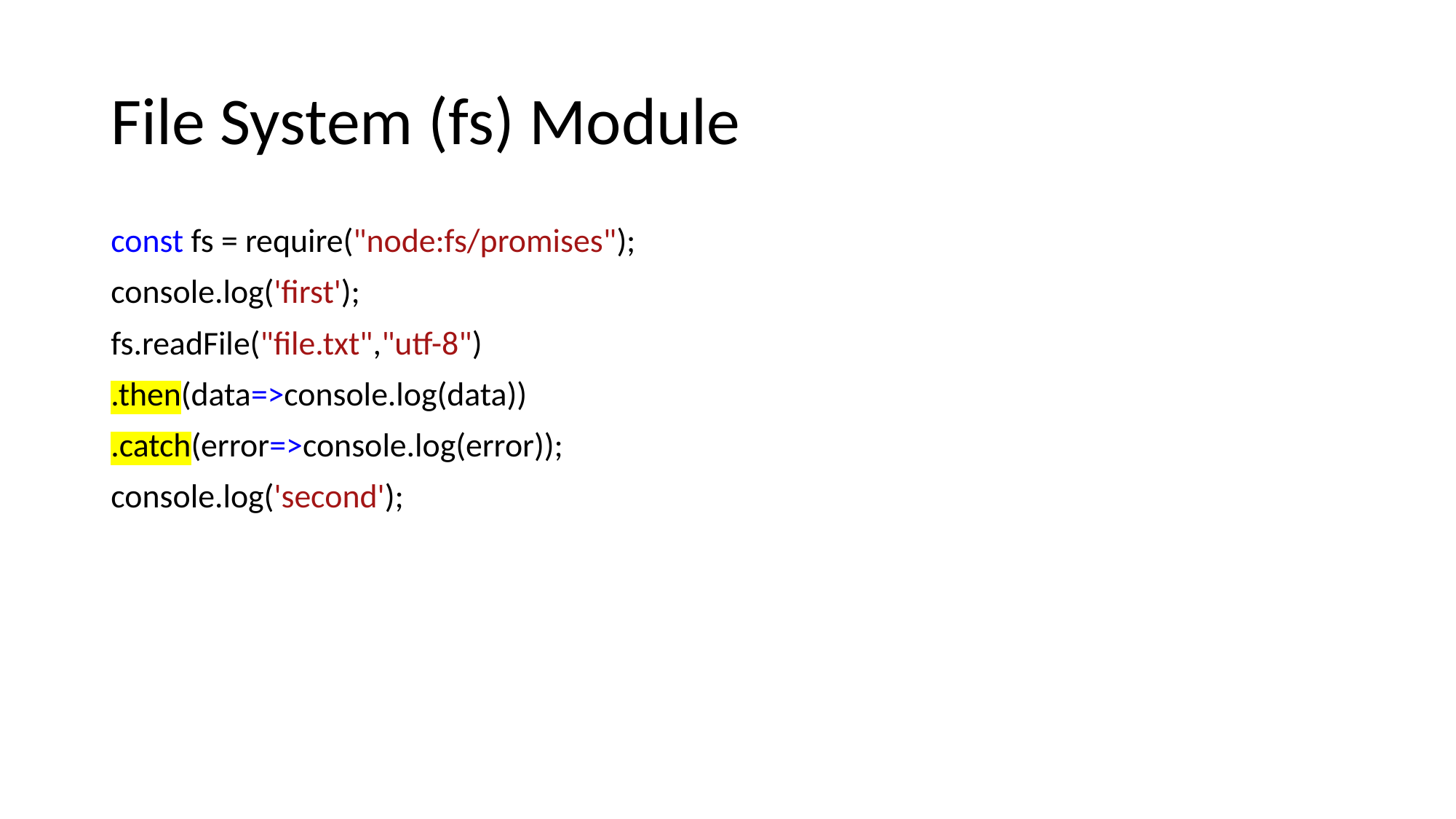

# File System (fs) Module
const fs = require("node:fs/promises");
console.log('first');
fs.readFile("file.txt","utf-8")
.then(data=>console.log(data))
.catch(error=>console.log(error));
console.log('second');